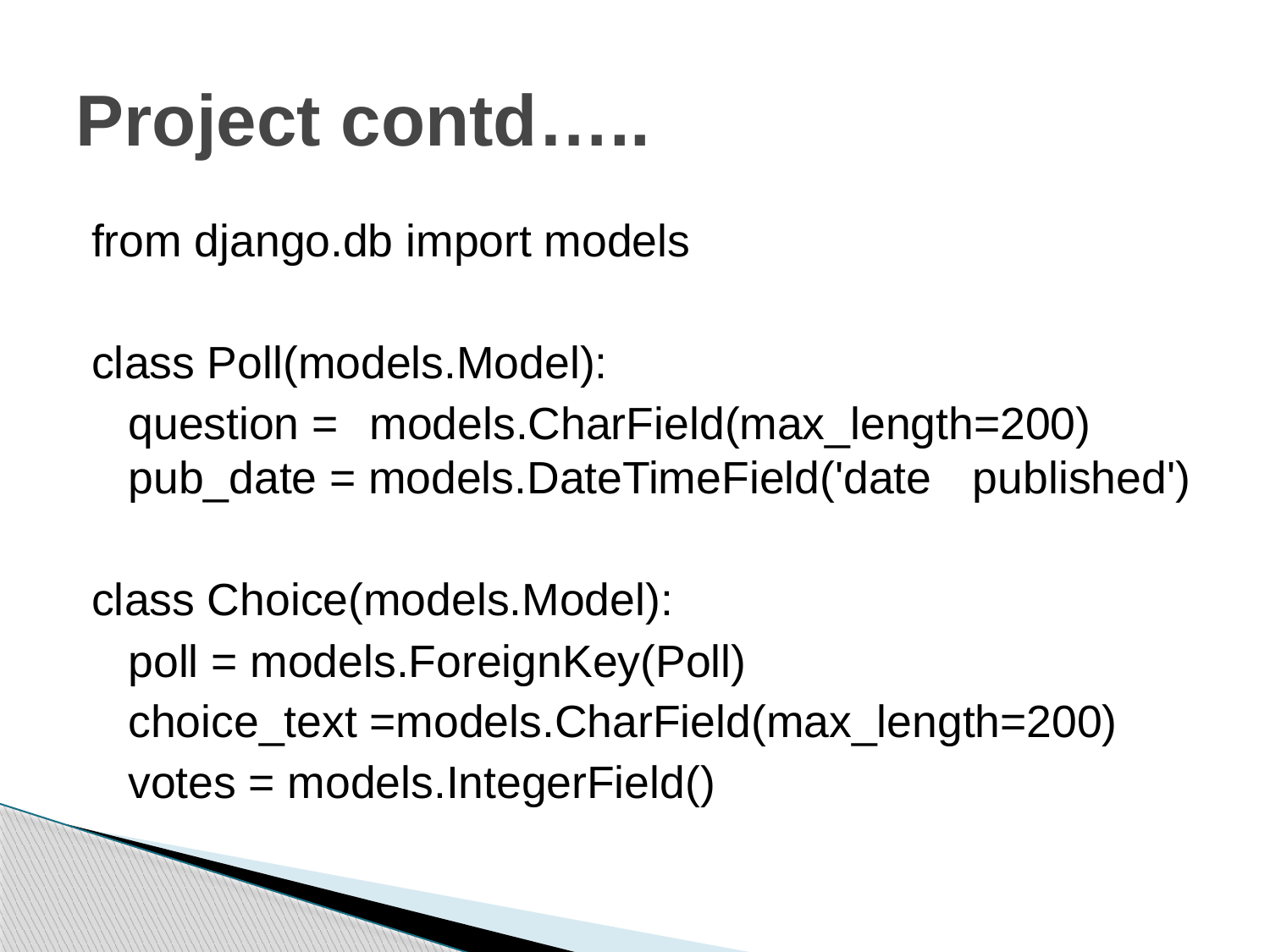

# Project contd…..
from django.db import models

class Poll(models.Model):
	question =	models.CharField(max_length=200) pub_date = models.DateTimeField('date 							published')

class Choice(models.Model):
	poll = models.ForeignKey(Poll)
	choice_text =models.CharField(max_length=200)
	votes = models.IntegerField()